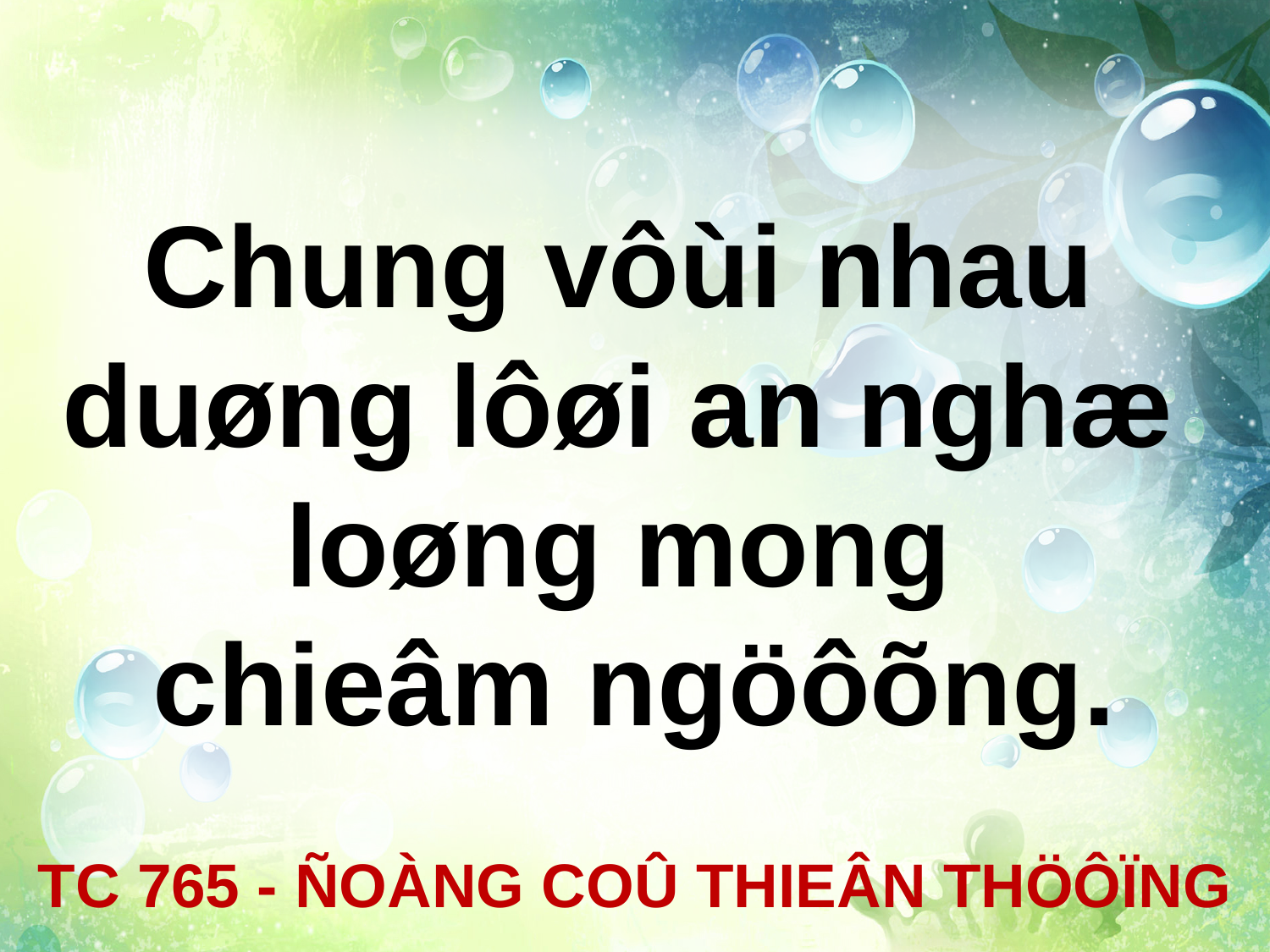

Chung vôùi nhau
duøng lôøi an nghæ
loøng mong
chieâm ngöôõng.
TC 765 - ÑOÀNG COÛ THIEÂN THÖÔÏNG